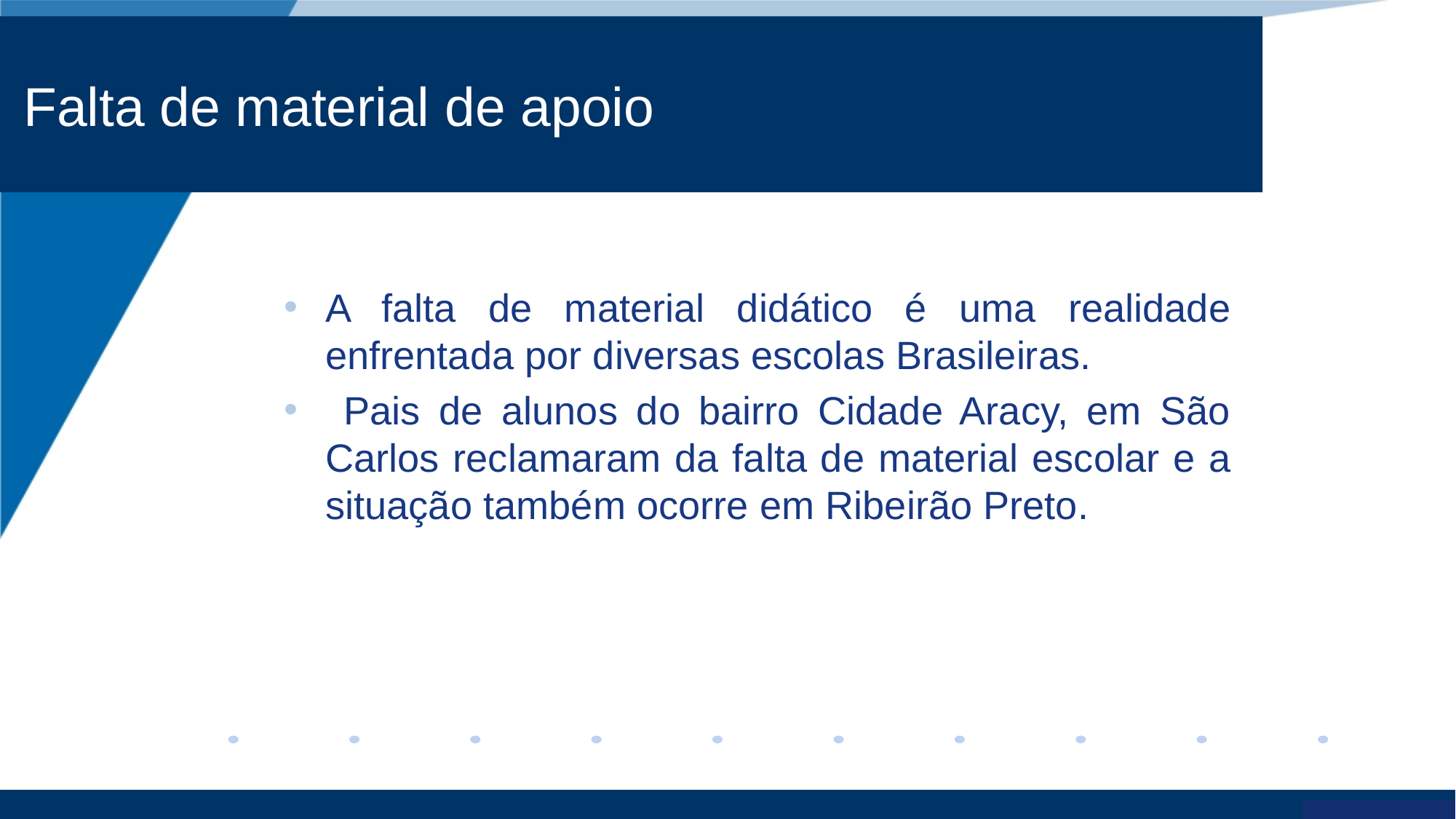

# Falta de material de apoio
A falta de material didático é uma realidade enfrentada por diversas escolas Brasileiras.
 Pais de alunos do bairro Cidade Aracy, em São Carlos reclamaram da falta de material escolar e a situação também ocorre em Ribeirão Preto.